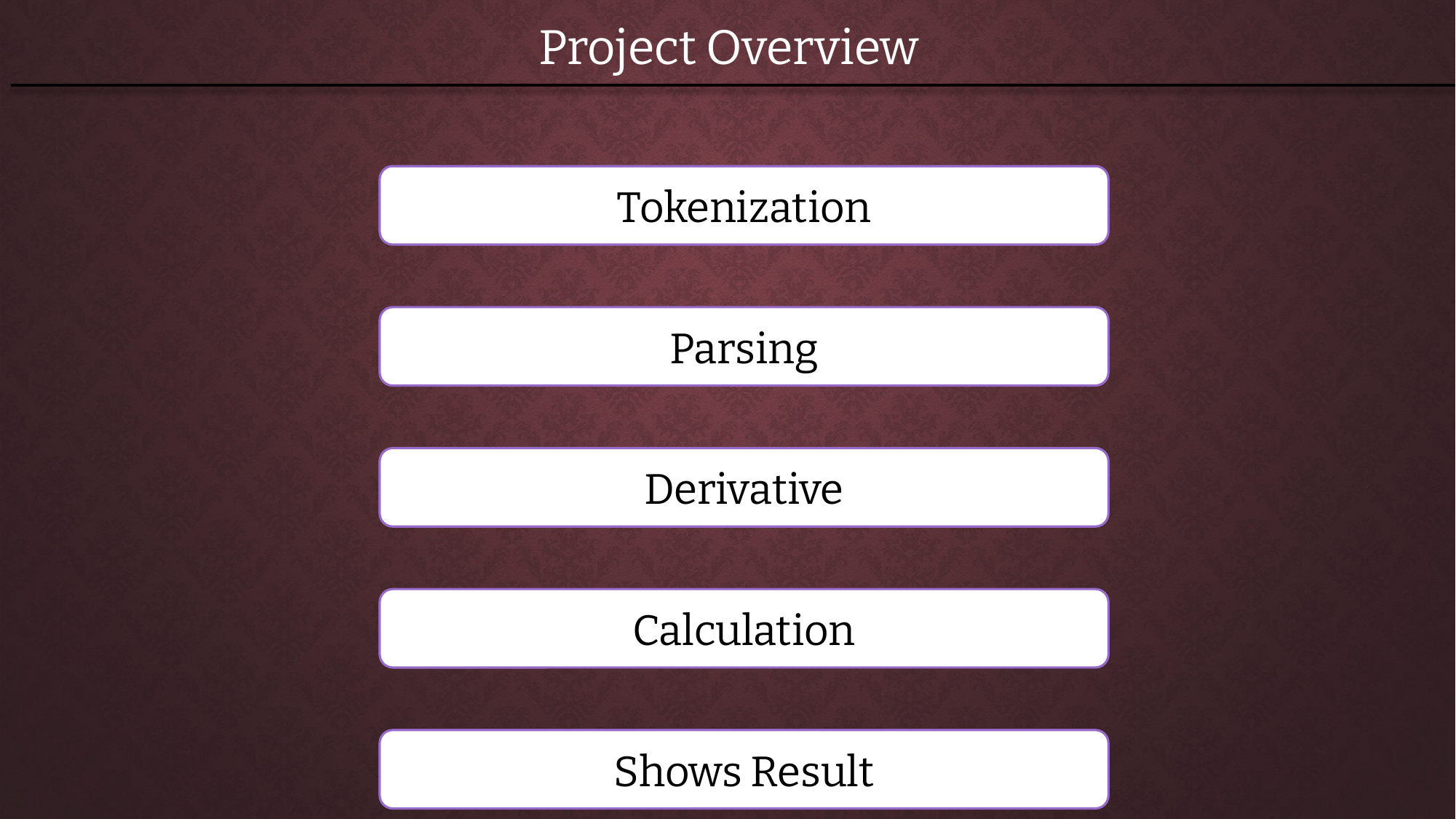

Project Overview
Tokenization
Parsing
Derivative
Calculation
Shows Result